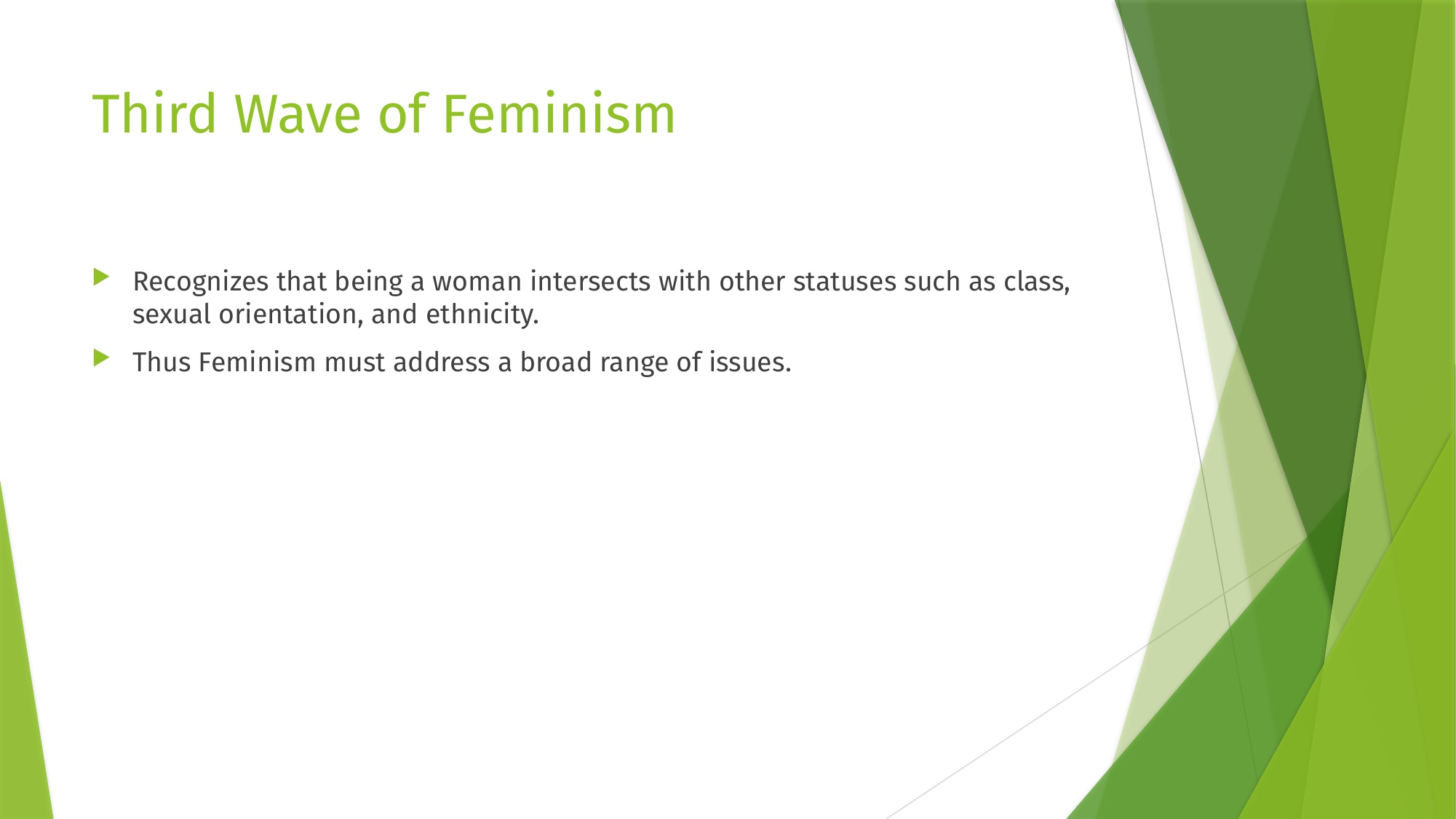

# Third Wave of Feminism
Recognizes that being a woman intersects with other statuses such as class, sexual orientation, and ethnicity.
Thus Feminism must address a broad range of issues.